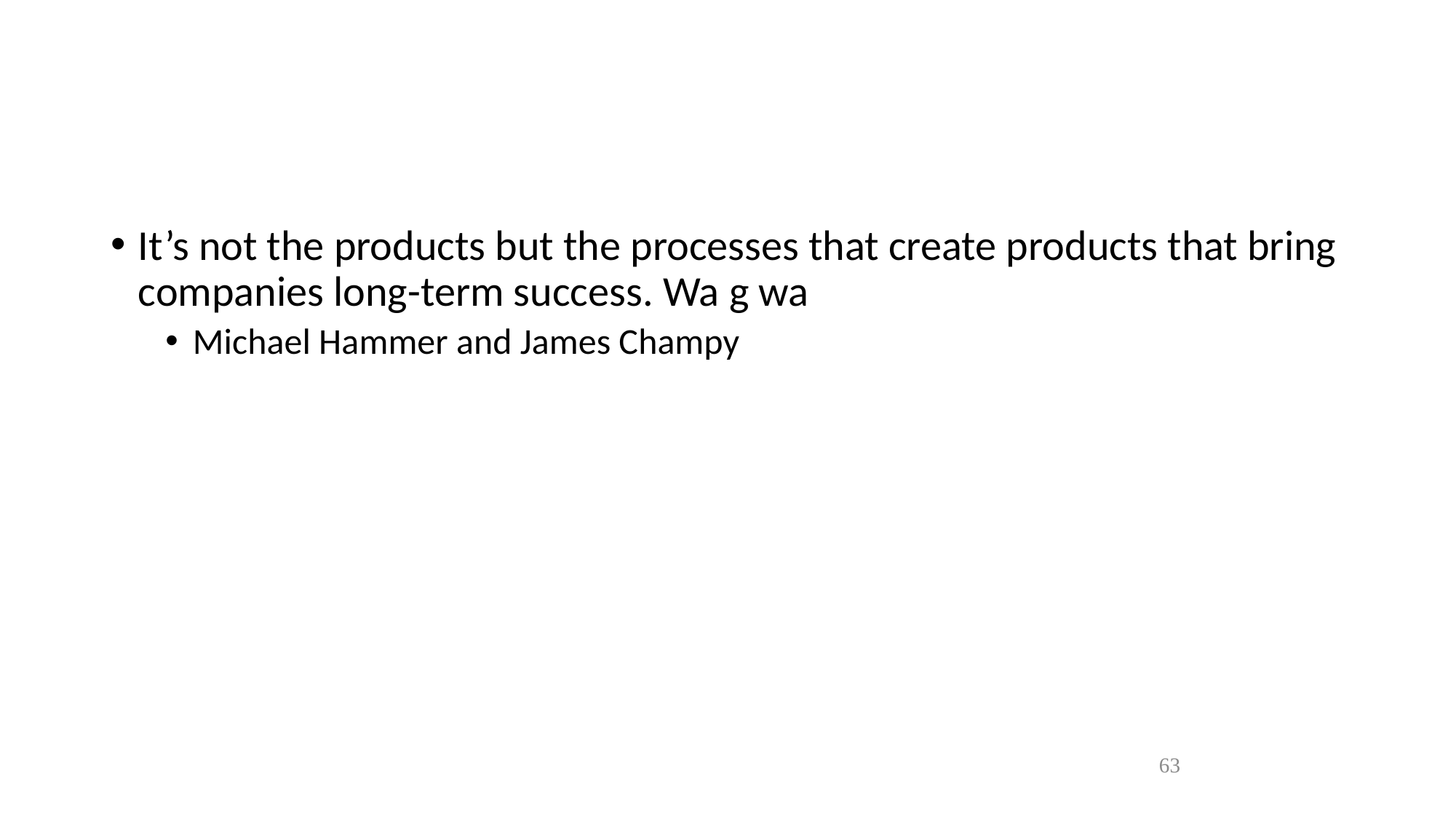

It’s not the products but the processes that create products that bring companies long-term success. Wa g wa
Michael Hammer and James Champy
63